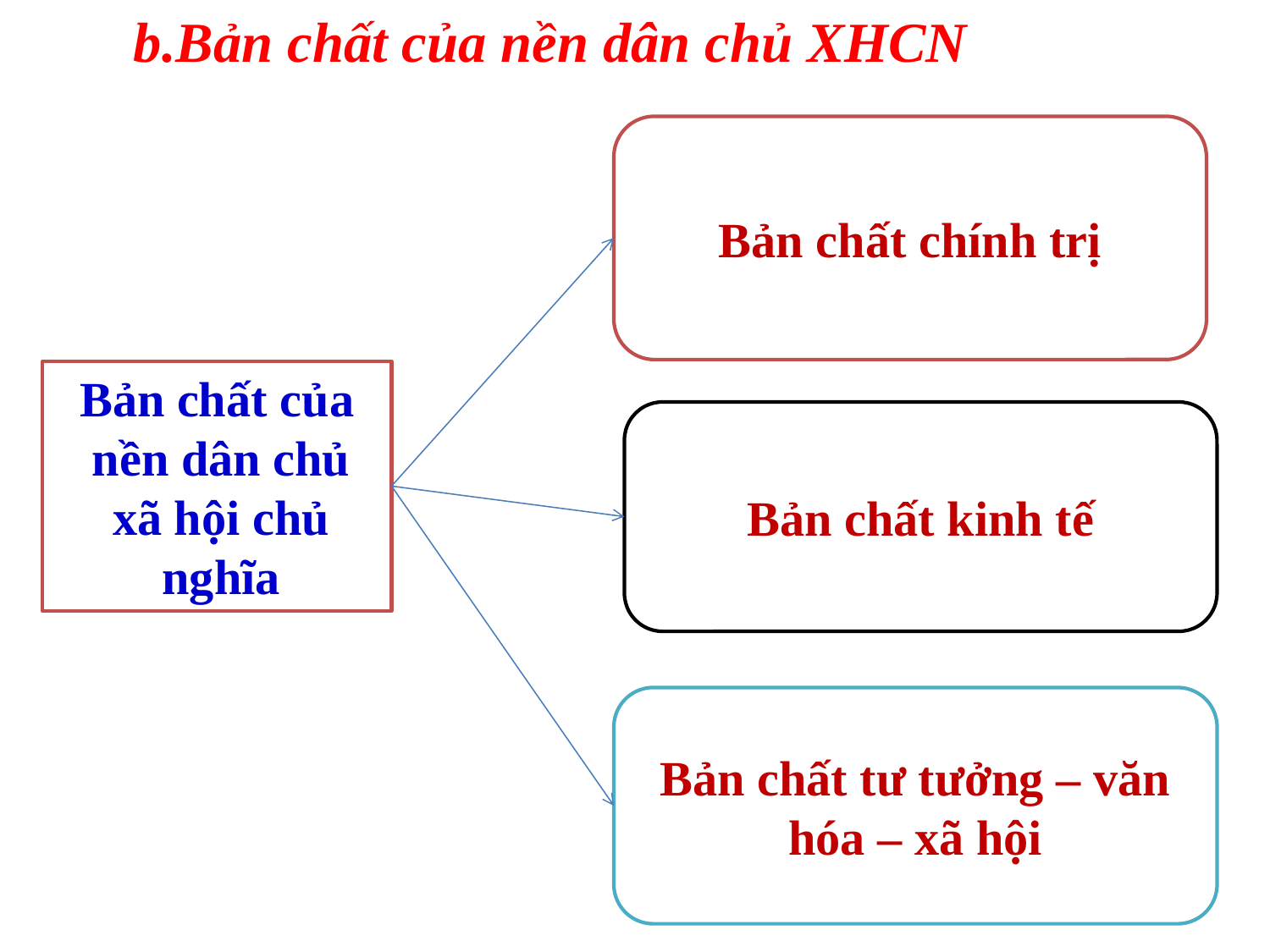

b.Bản chất của nền dân chủ XHCN

Bản chất chính trị
Bản chất của nền dân chủ xã hội chủ nghĩa
Bản chất kinh tế
Bản chất tư tưởng – văn hóa – xã hội